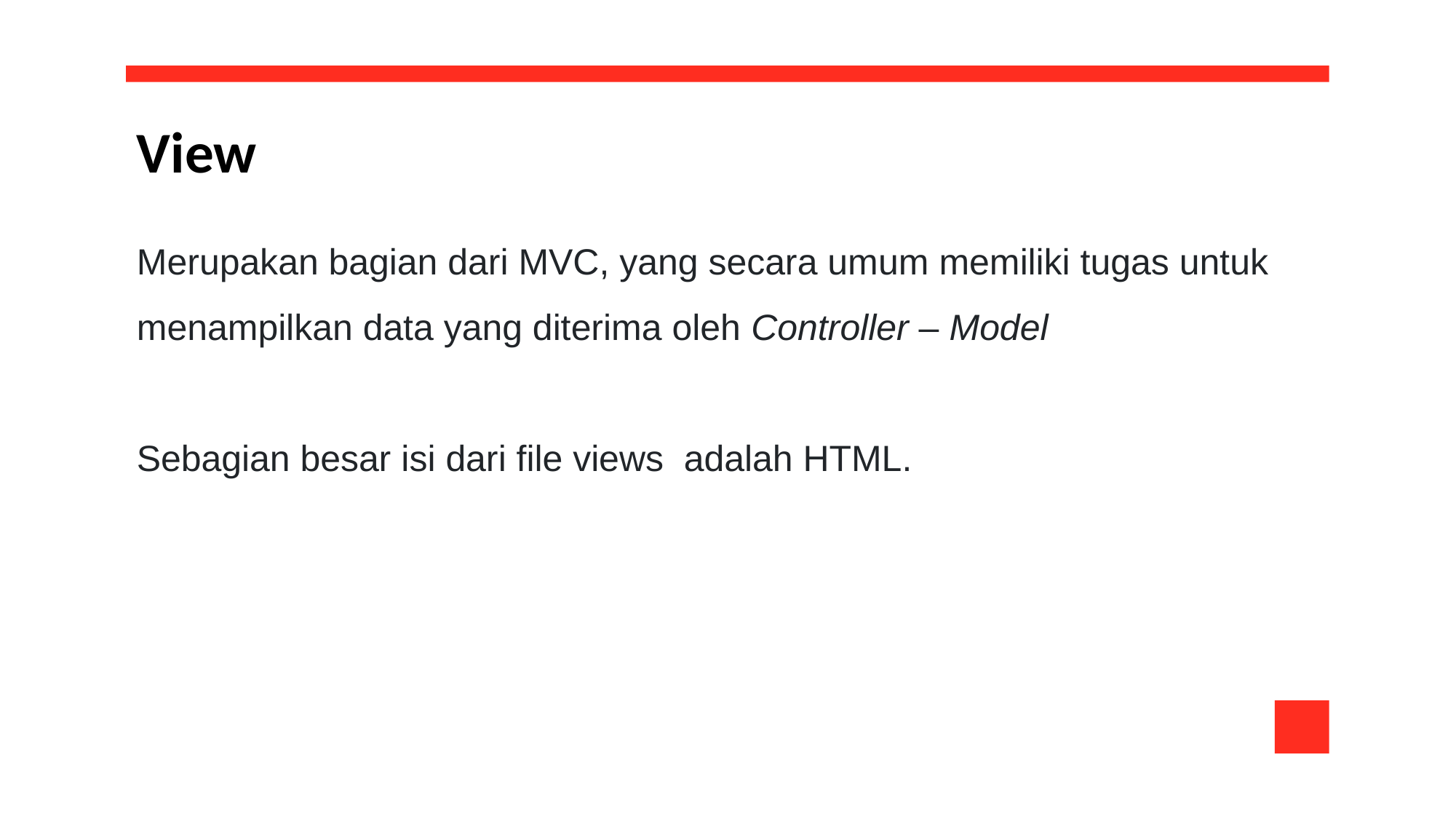

View
Merupakan bagian dari MVC, yang secara umum memiliki tugas untuk menampilkan data yang diterima oleh Controller – Model

Sebagian besar isi dari file views  adalah HTML.